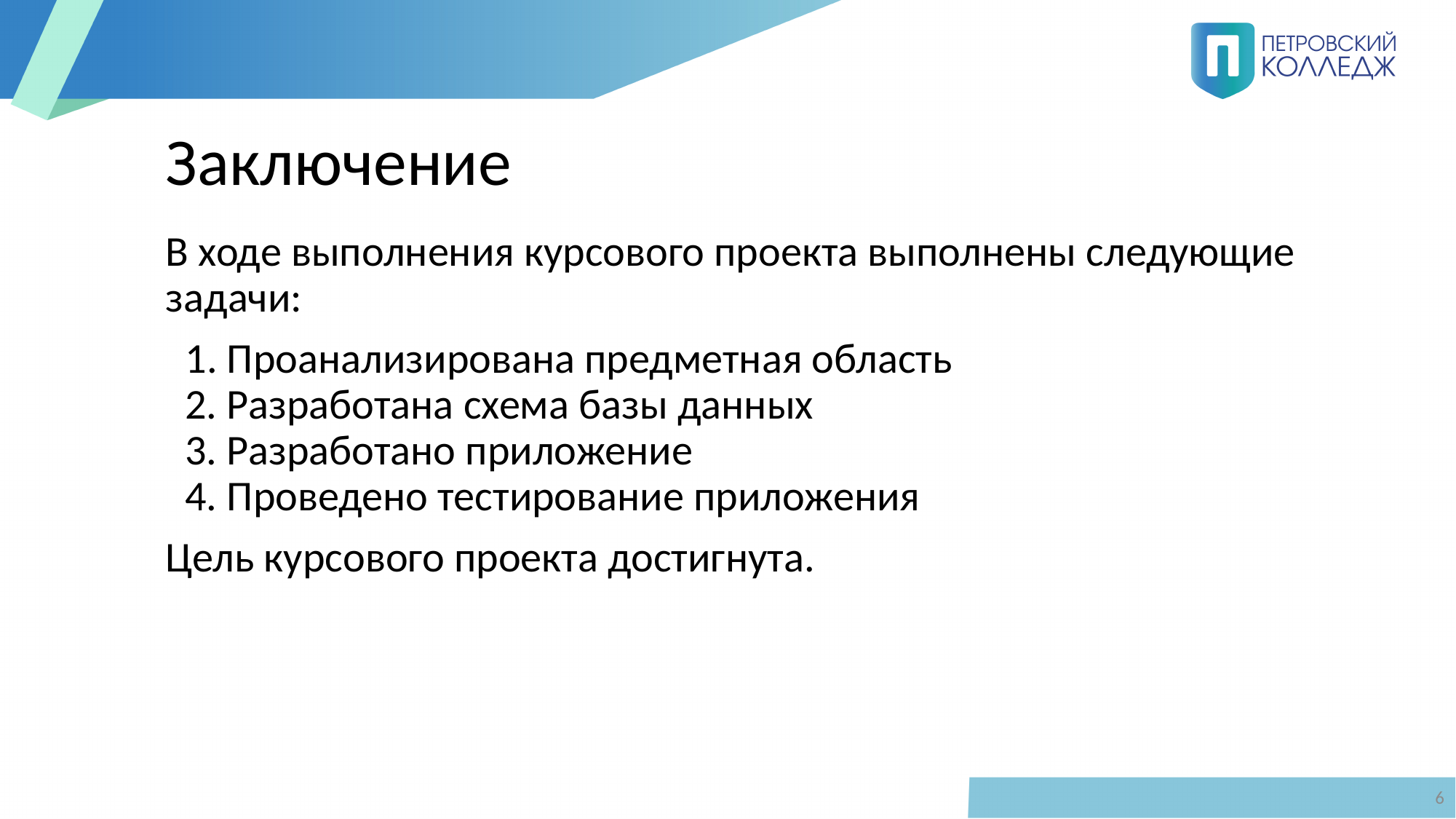

# Заключение
В ходе выполнения курсового проекта выполнены следующие задачи:
  1. Проанализирована предметная область
  2. Разработана схема базы данных
  3. Разработано приложение
  4. Проведено тестирование приложения
Цель курсового проекта достигнута.
6